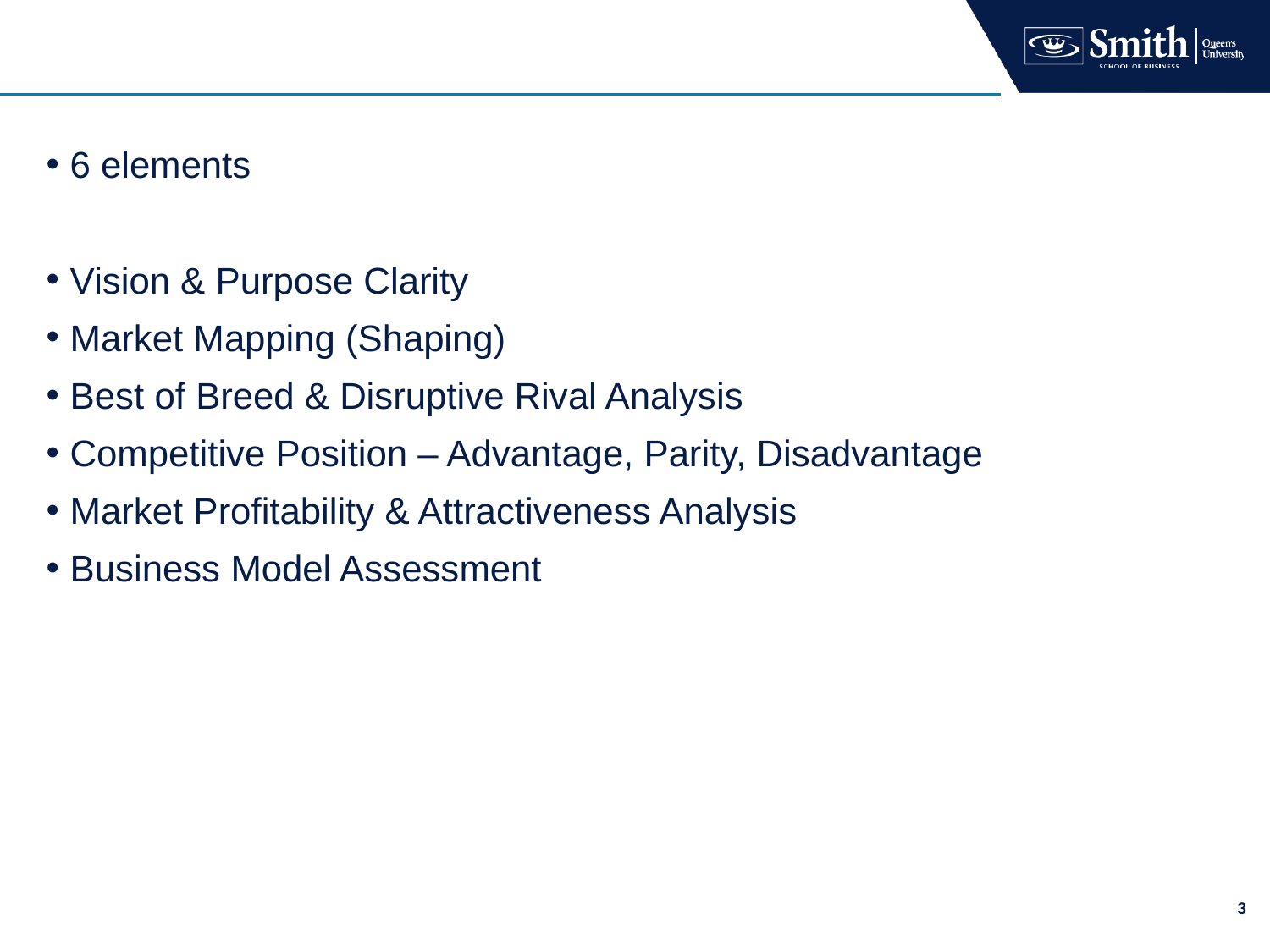

#
6 elements

Vision & Purpose Clarity
Market Mapping (Shaping)
Best of Breed & Disruptive Rival Analysis
Competitive Position – Advantage, Parity, Disadvantage
Market Profitability & Attractiveness Analysis
Business Model Assessment